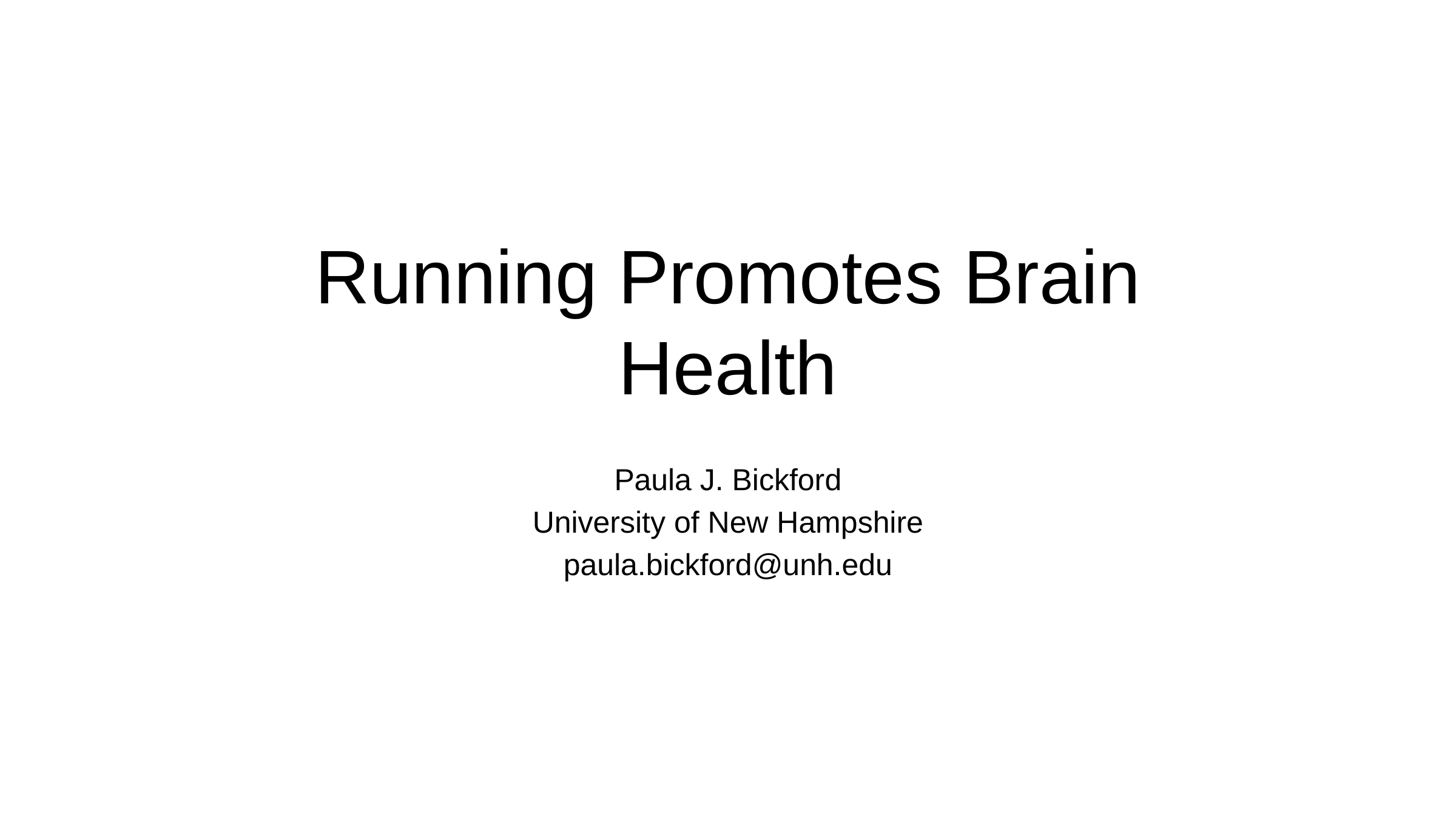

# Running Promotes Brain Health
Paula J. Bickford
University of New Hampshire
paula.bickford@unh.edu